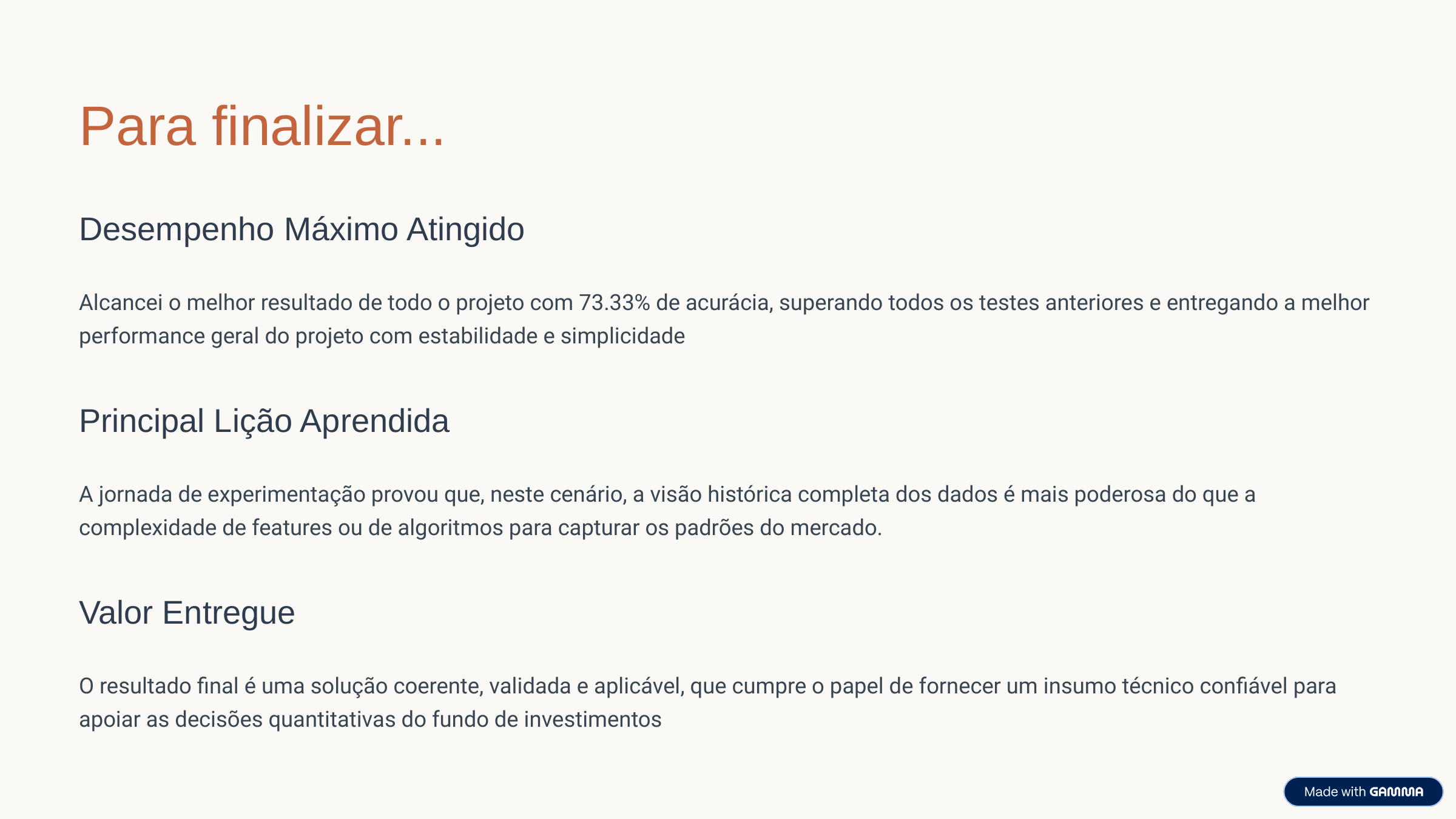

Para finalizar...
Desempenho Máximo Atingido
Alcancei o melhor resultado de todo o projeto com 73.33% de acurácia, superando todos os testes anteriores e entregando a melhor performance geral do projeto com estabilidade e simplicidade
Principal Lição Aprendida
A jornada de experimentação provou que, neste cenário, a visão histórica completa dos dados é mais poderosa do que a complexidade de features ou de algoritmos para capturar os padrões do mercado.
Valor Entregue
O resultado final é uma solução coerente, validada e aplicável, que cumpre o papel de fornecer um insumo técnico confiável para apoiar as decisões quantitativas do fundo de investimentos